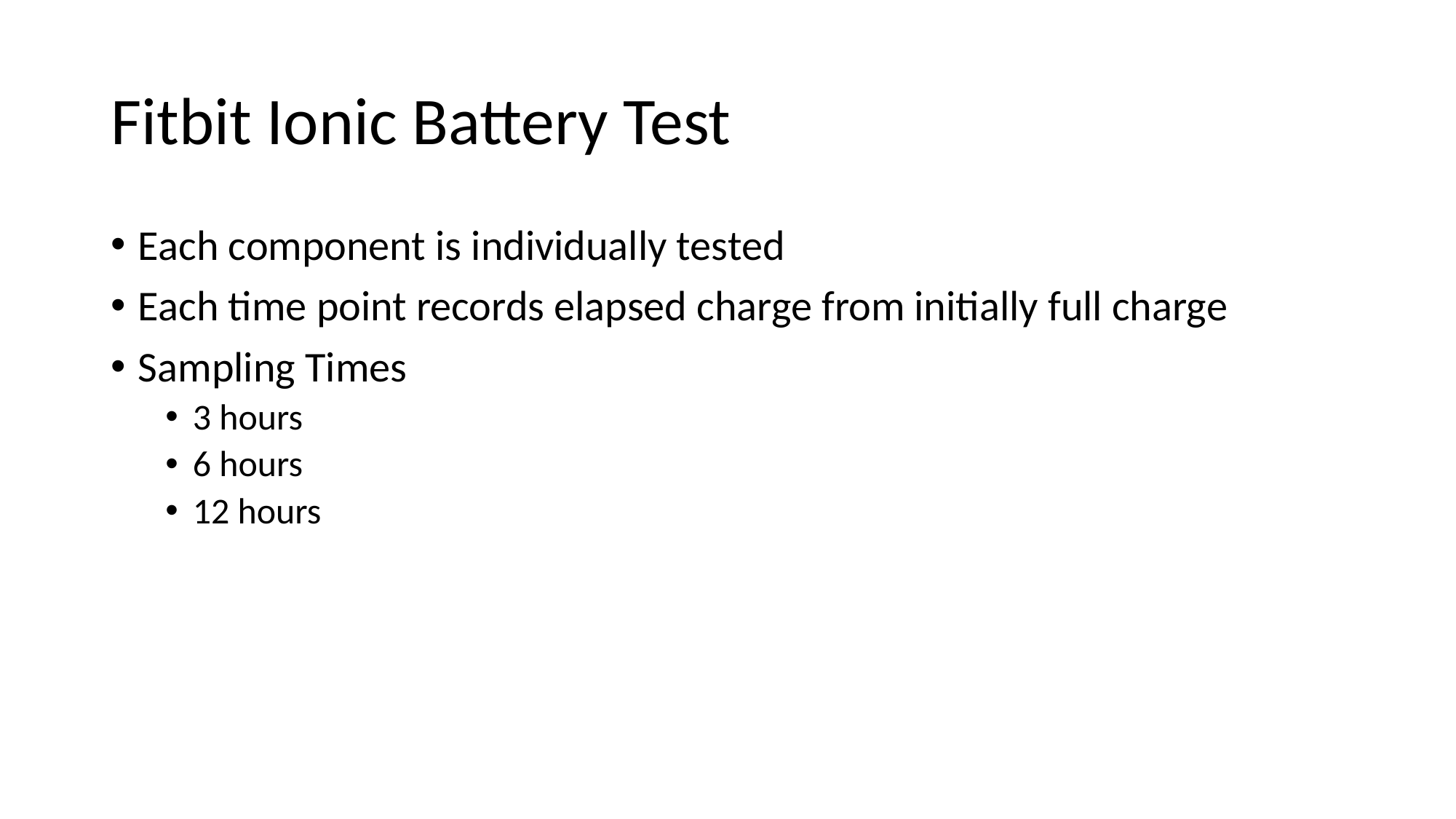

# Fitbit Ionic Battery Test
Each component is individually tested
Each time point records elapsed charge from initially full charge
Sampling Times
3 hours
6 hours
12 hours